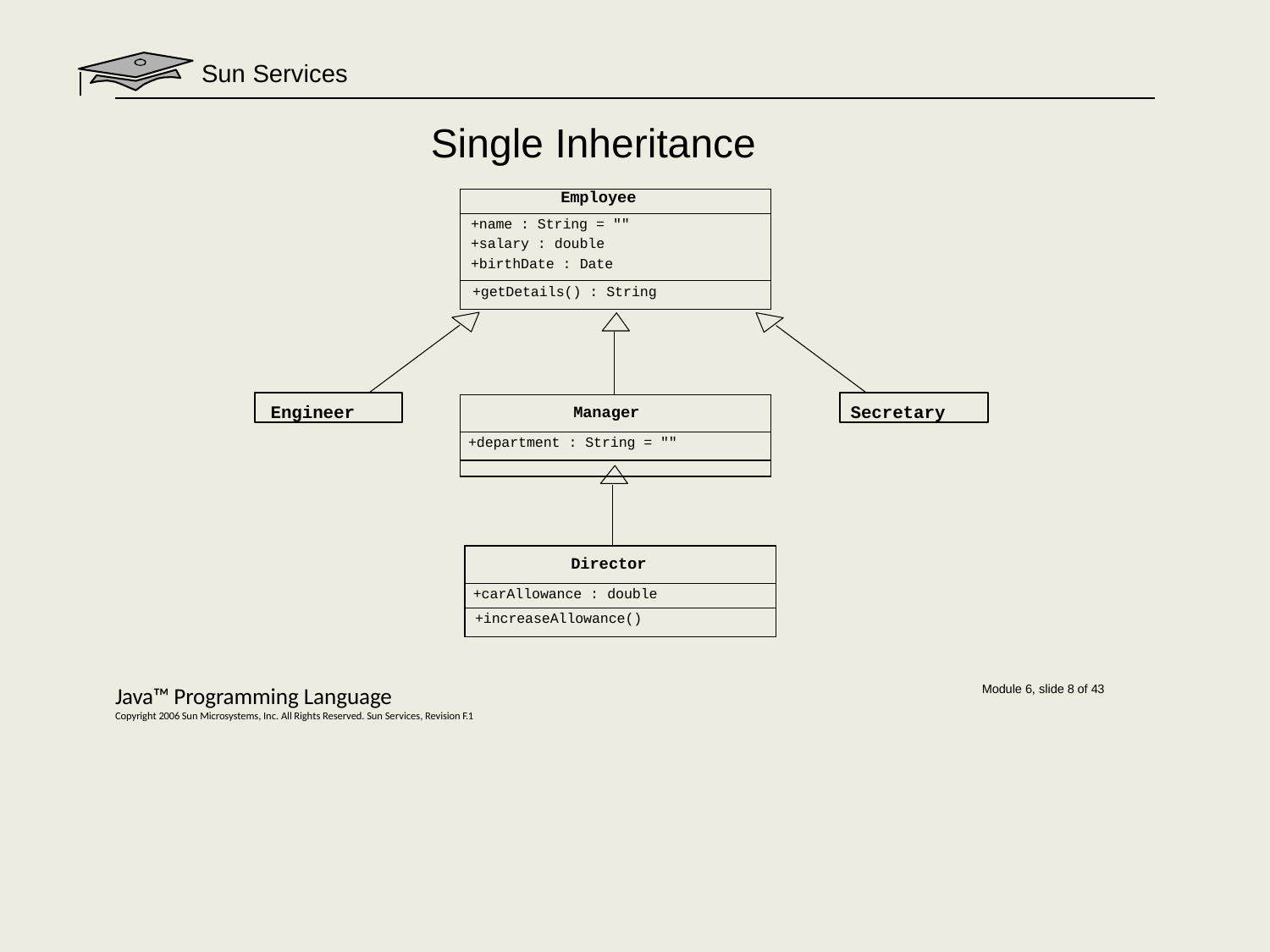

# Sun Services

Single Inheritance
| Employee |
| --- |
| +name : String = "" +salary : double +birthDate : Date |
| +getDetails() : String |

|  |  |
| --- | --- |
| Manager |  |
| +department : String = "" |  |
|  |  |
Engineer
Secretary

|  |  |
| --- | --- |
| Director |  |
| +carAllowance : double |  |
| +increaseAllowance() |  |
Java™ Programming Language
Copyright 2006 Sun Microsystems, Inc. All Rights Reserved. Sun Services, Revision F.1
Module 6, slide 8 of 43